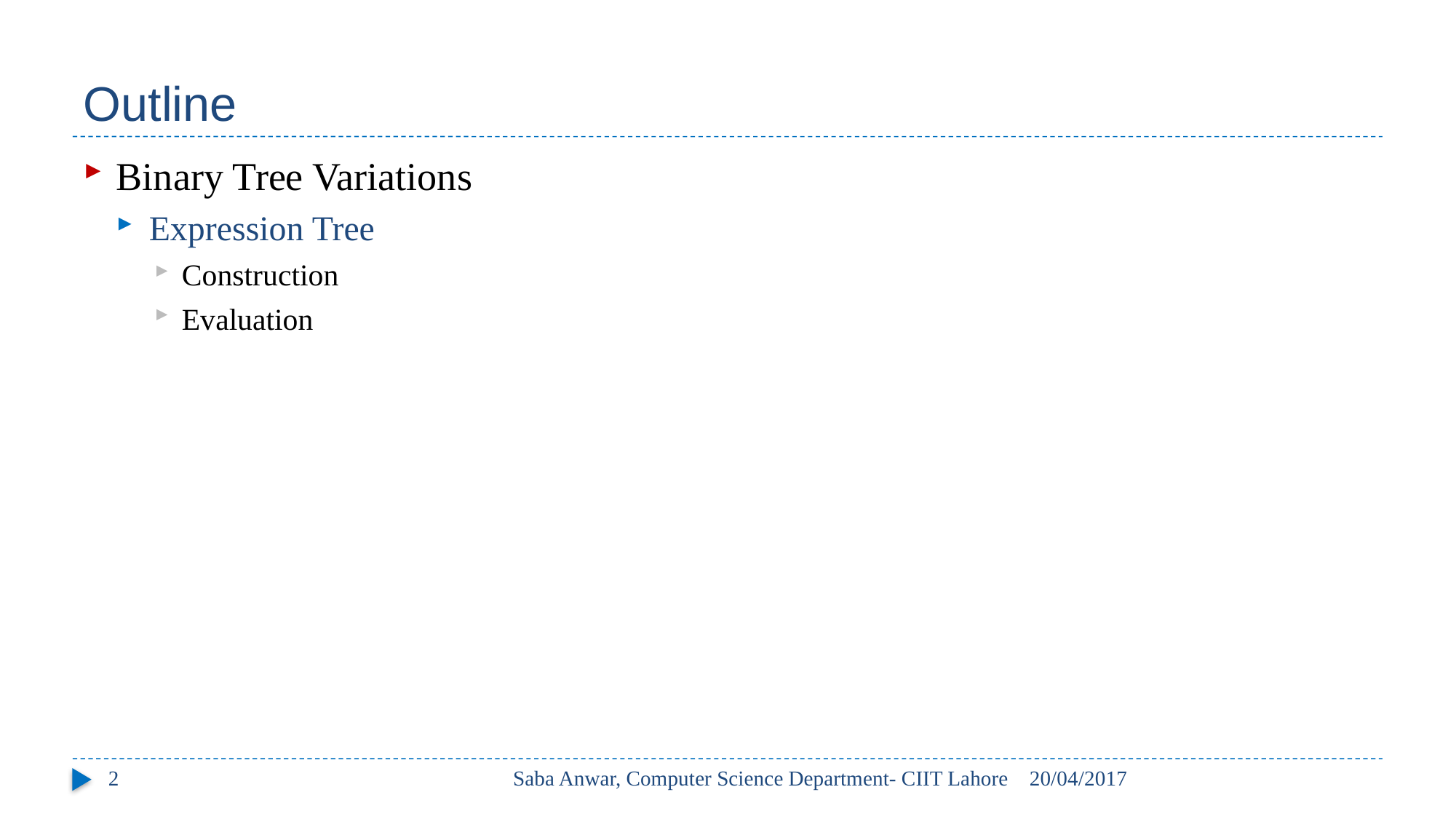

# Outline
Binary Tree Variations
Expression Tree
Construction
Evaluation
2
Saba Anwar, Computer Science Department- CIIT Lahore
20/04/2017